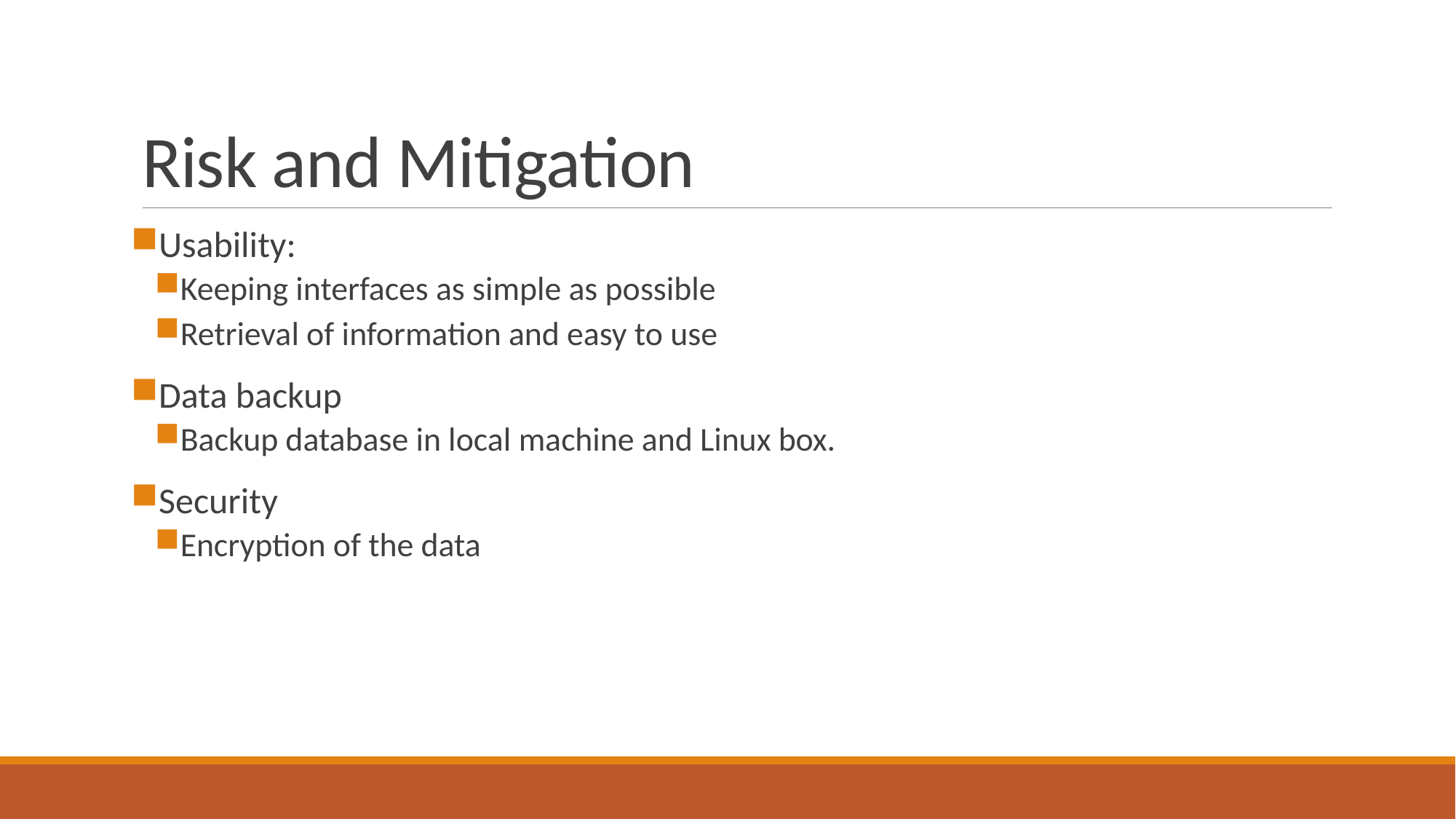

# Risk and Mitigation
Usability:
Keeping interfaces as simple as possible
Retrieval of information and easy to use
Data backup
Backup database in local machine and Linux box.
Security
Encryption of the data